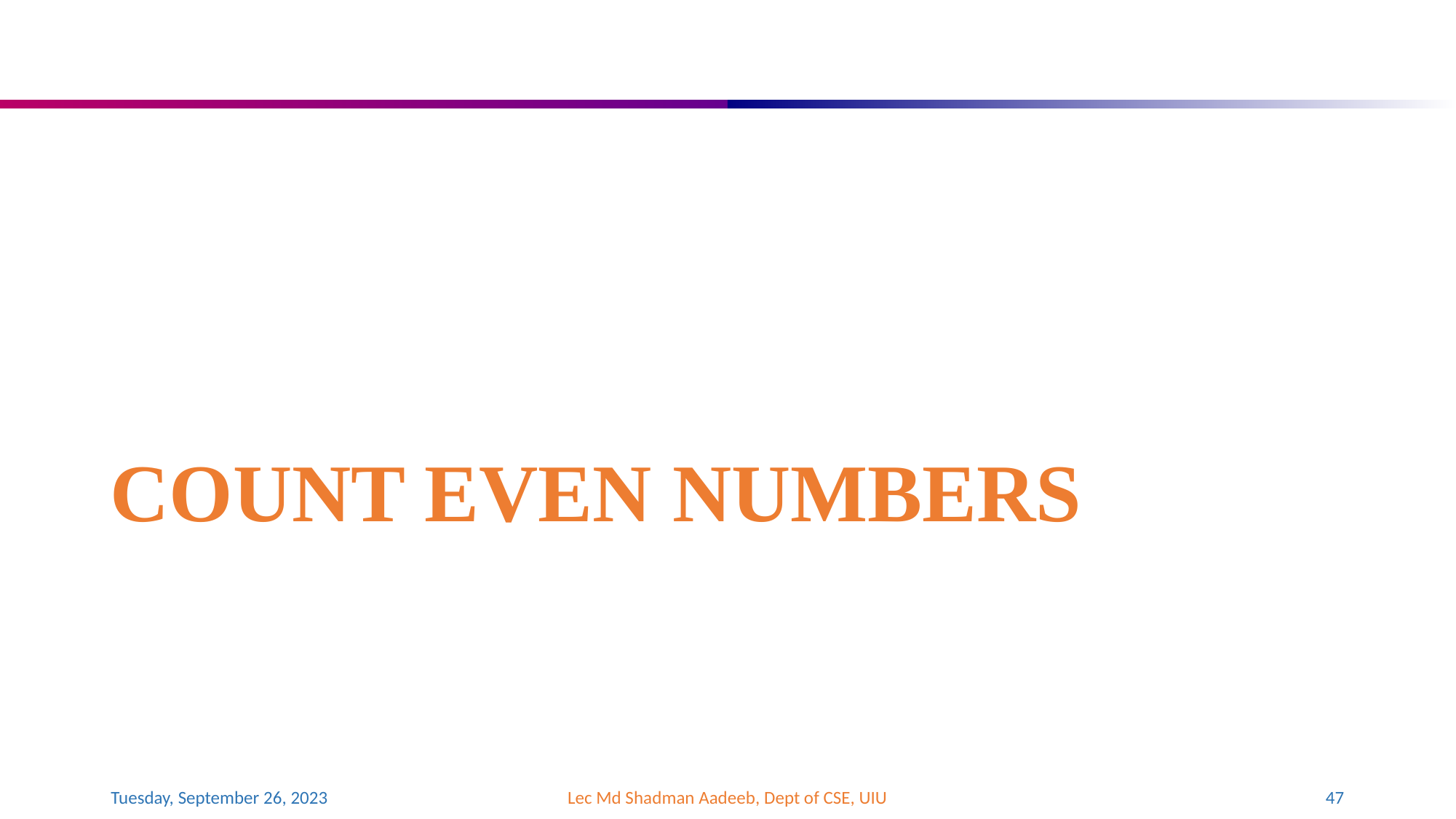

# COUNT EVEN NUMBERS

Tuesday, September 26, 2023
Lec Md Shadman Aadeeb, Dept of CSE, UIU
47